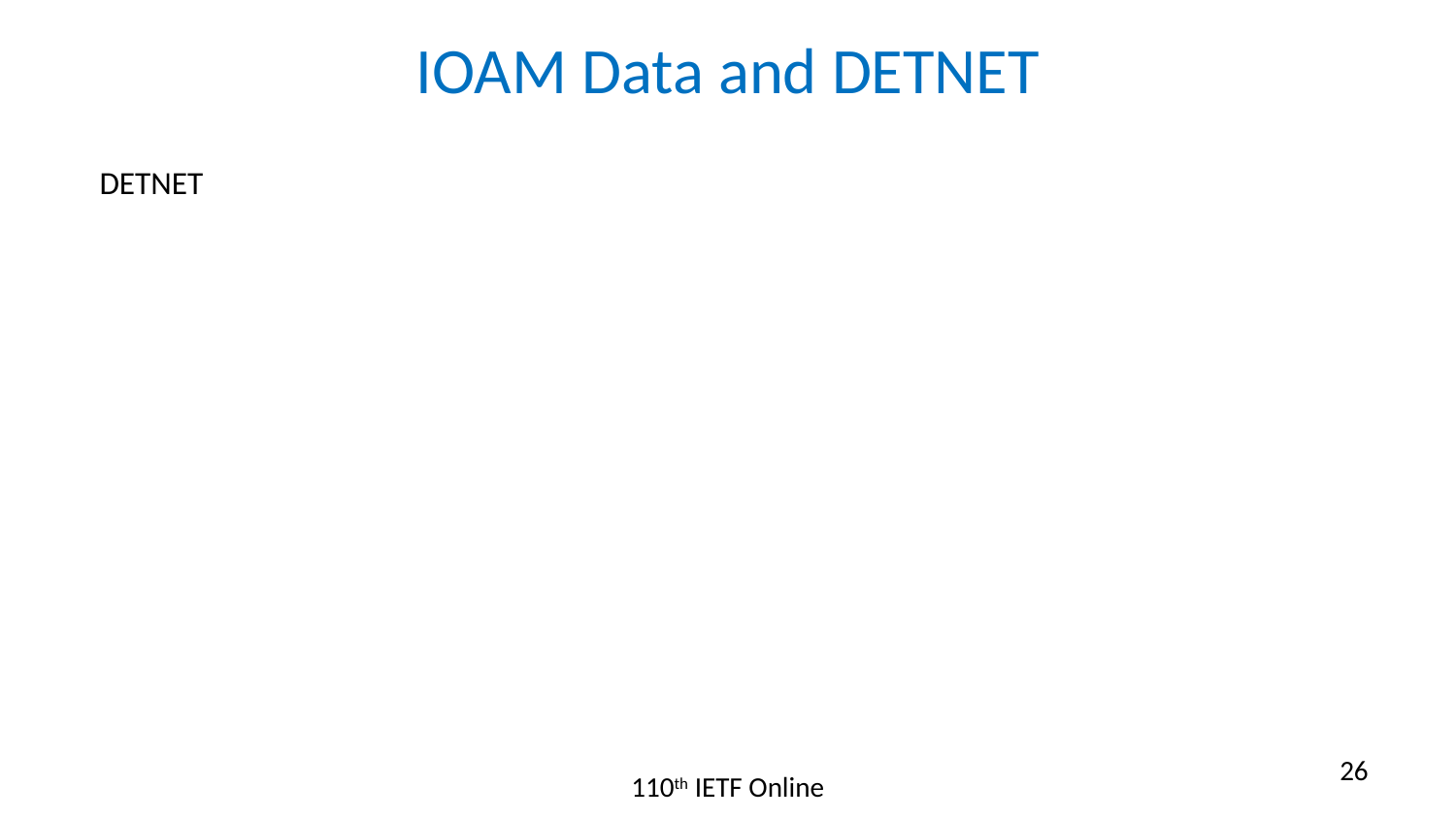

# IOAM Data and DETNET
DETNET

26
110th IETF Online